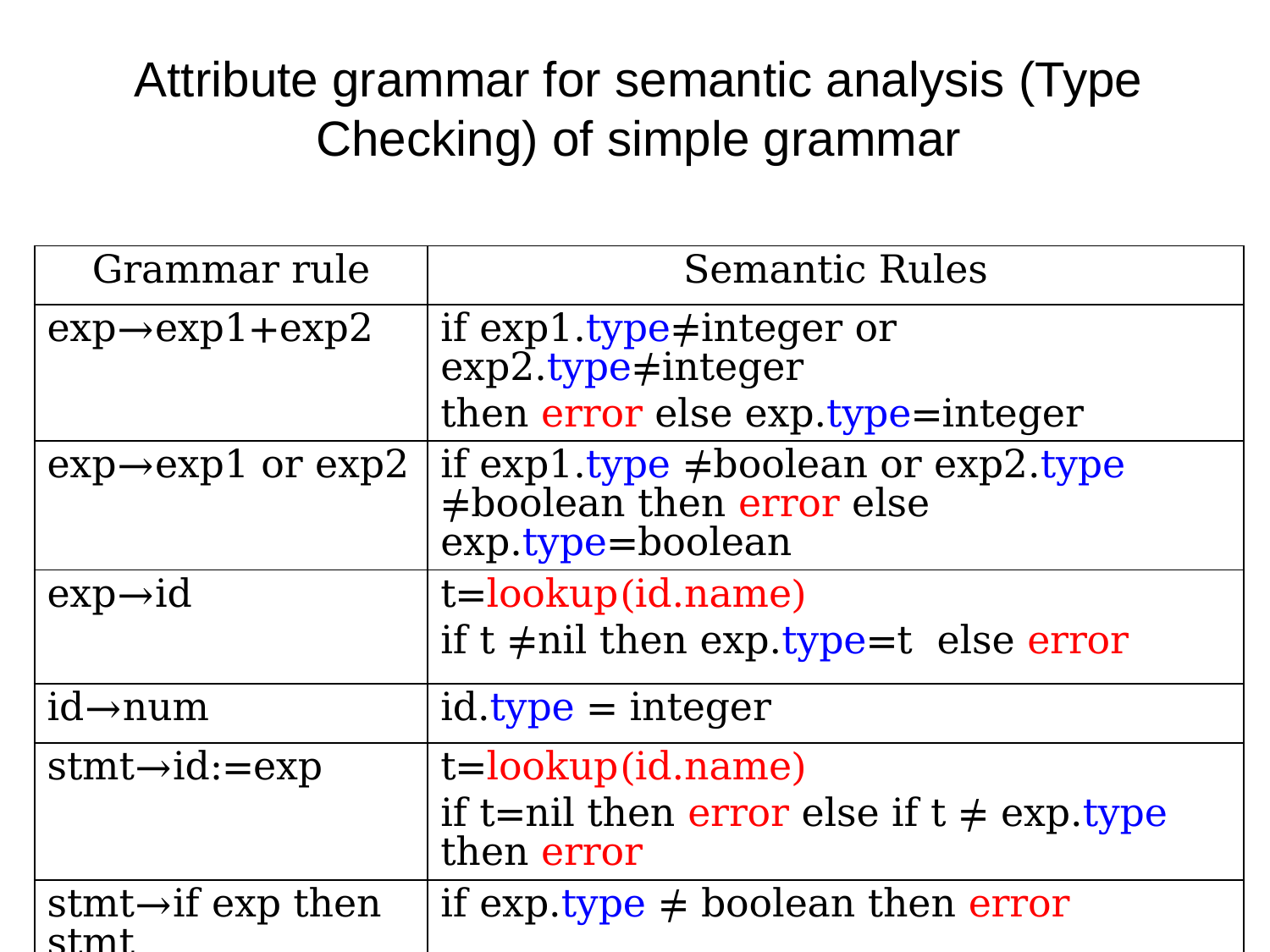

# Attribute grammar for semantic analysis (Type Checking) of simple grammar
| Grammar rule | Semantic Rules |
| --- | --- |
| exp→exp1+exp2 | if exp1.type≠integer or exp2.type≠integer then error else exp.type=integer |
| exp→exp1 or exp2 | if exp1.type ≠boolean or exp2.type ≠boolean then error else exp.type=boolean |
| exp→id | t=lookup(id.name) if t ≠nil then exp.type=t else error |
| id→num | id.type = integer |
| stmt→id:=exp | t=lookup(id.name) if t=nil then error else if t ≠ exp.type then error |
| stmt→if exp then stmt | if exp.type ≠ boolean then error |